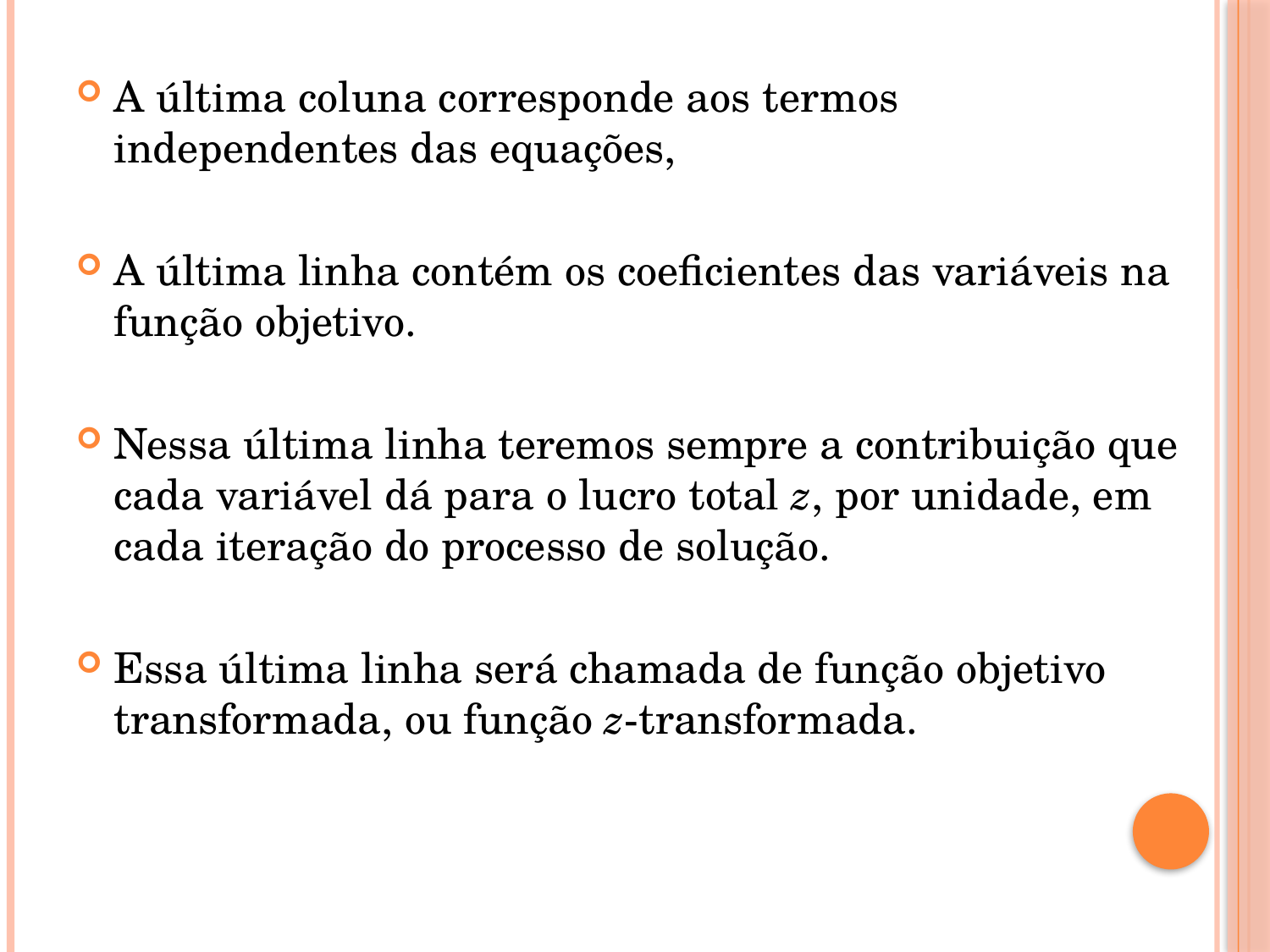

A última coluna corresponde aos termos independentes das equações,

A última linha contém os coeficientes das variáveis na função objetivo.

Nessa última linha teremos sempre a contribuição que cada variável dá para o lucro total z, por unidade, em cada iteração do processo de solução.

Essa última linha será chamada de função objetivo transformada, ou função z-transformada.